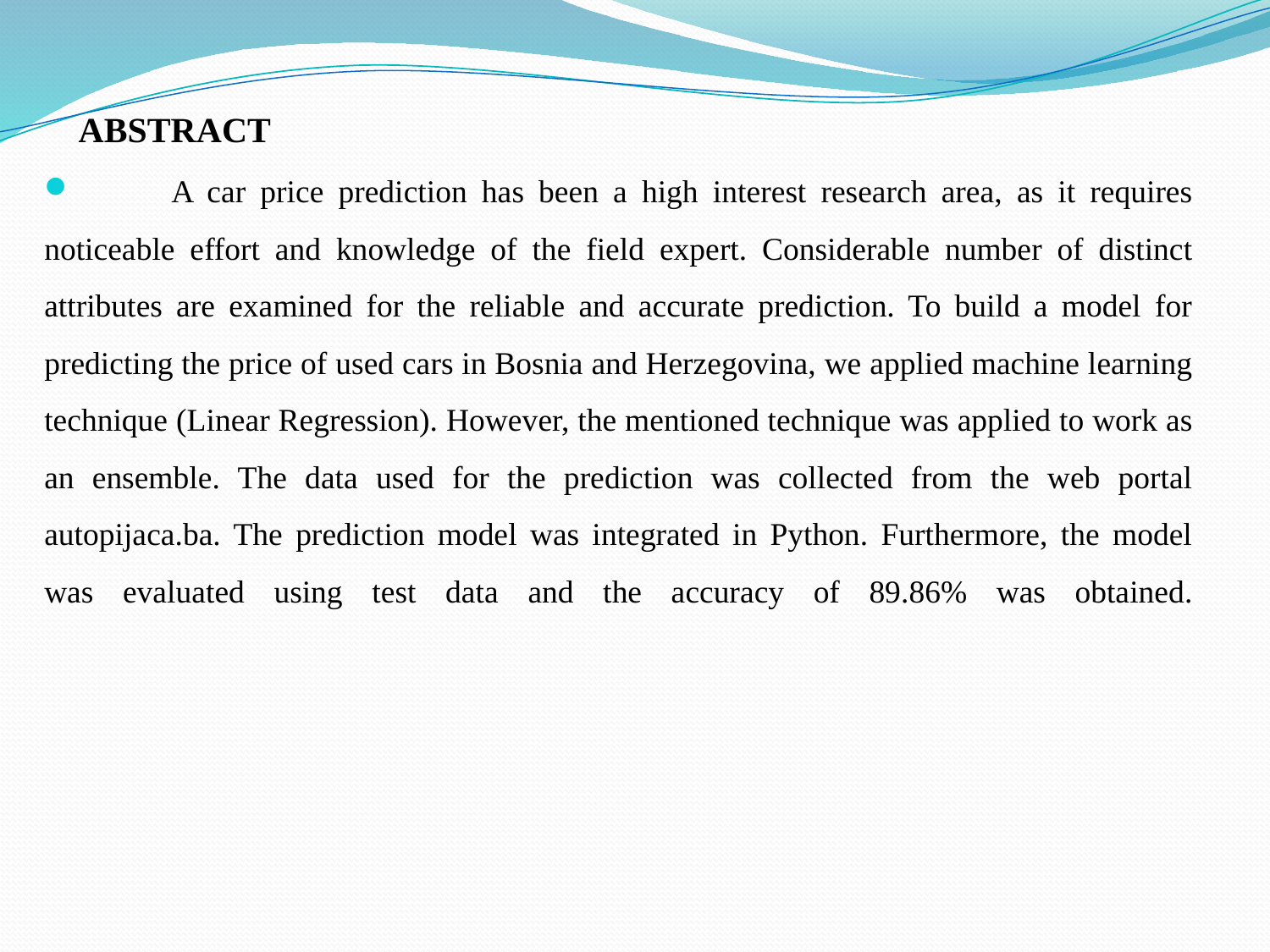

ABSTRACT
	A car price prediction has been a high interest research area, as it requires noticeable effort and knowledge of the field expert. Considerable number of distinct attributes are examined for the reliable and accurate prediction. To build a model for predicting the price of used cars in Bosnia and Herzegovina, we applied machine learning technique (Linear Regression). However, the mentioned technique was applied to work as an ensemble. The data used for the prediction was collected from the web portal autopijaca.ba. The prediction model was integrated in Python. Furthermore, the model was evaluated using test data and the accuracy of 89.86% was obtained.